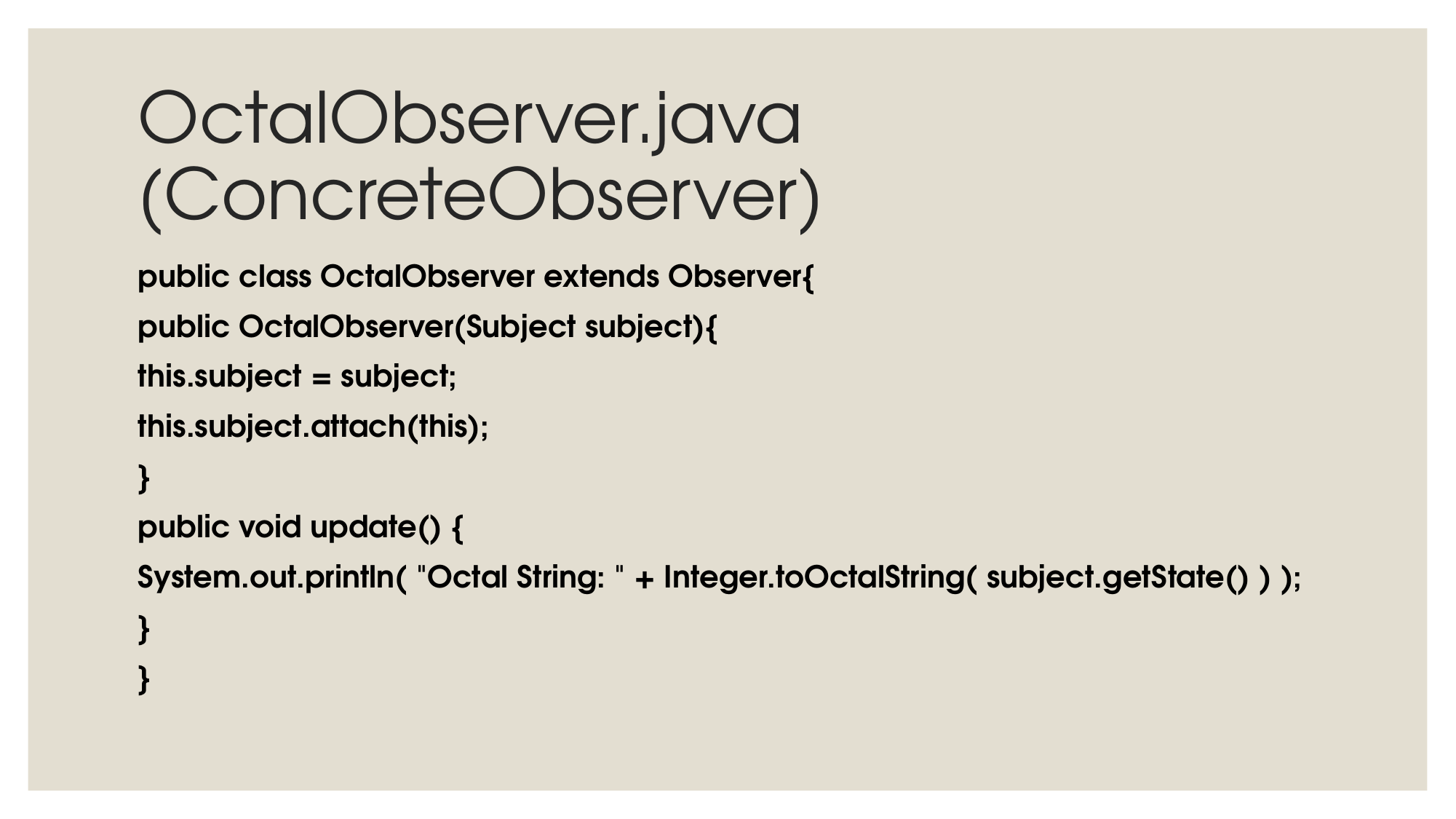

# OctalObserver.java (ConcreteObserver)
public class OctalObserver extends Observer{
public OctalObserver(Subject subject){
this.subject = subject;
this.subject.attach(this);
}
public void update() {
System.out.println( "Octal String: " + Integer.toOctalString( subject.getState() ) );
}
}